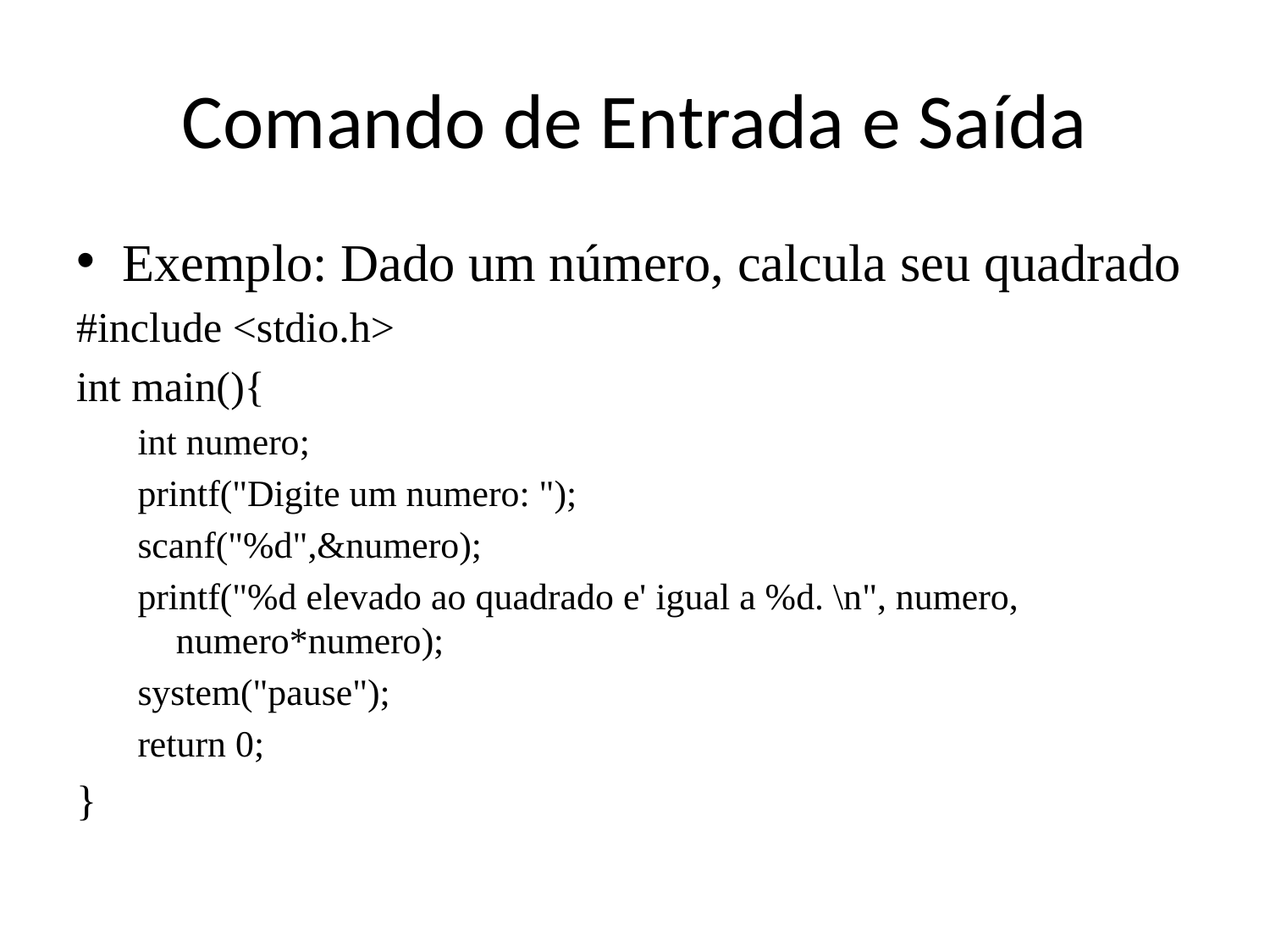

# Comando de Entrada e Saída
Exemplo: Dado um número, calcula seu quadrado
#include <stdio.h>
int main(){
int numero;
printf("Digite um numero: ");
scanf("%d",&numero);
printf("%d elevado ao quadrado e' igual a %d. \n", numero, numero*numero);
system("pause");
return 0;
}